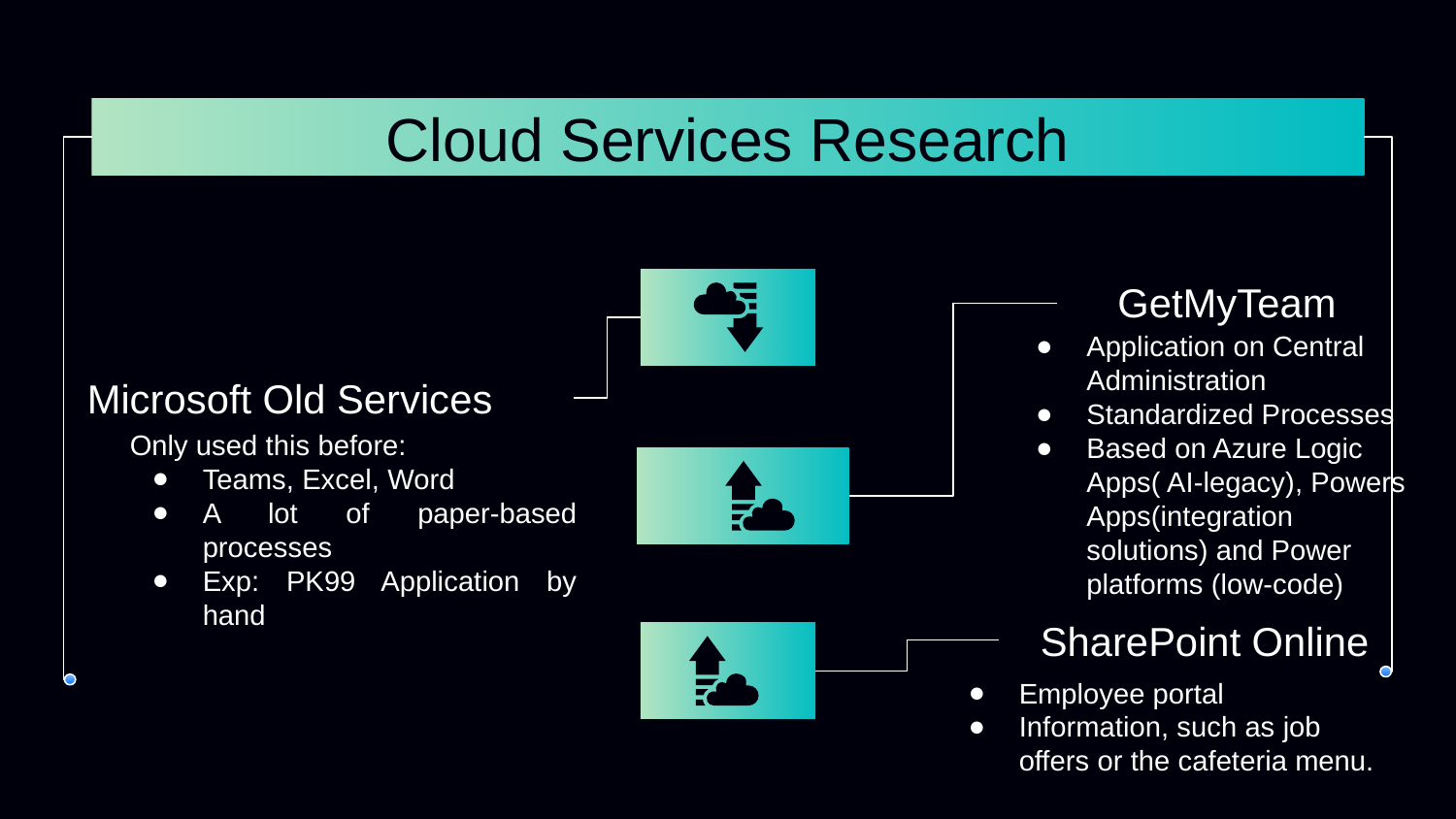

# Cloud Services Research

GetMyTeam

Application on Central Administration
Standardized Processes
Based on Azure Logic Apps( AI-legacy), Powers Apps(integration solutions) and Power platforms (low-code)
Microsoft Old Services
Only used this before:
Teams, Excel, Word
A lot of paper-based processes
Exp: PK99 Application by hand

SharePoint Online

Employee portal
Information, such as job offers or the cafeteria menu.